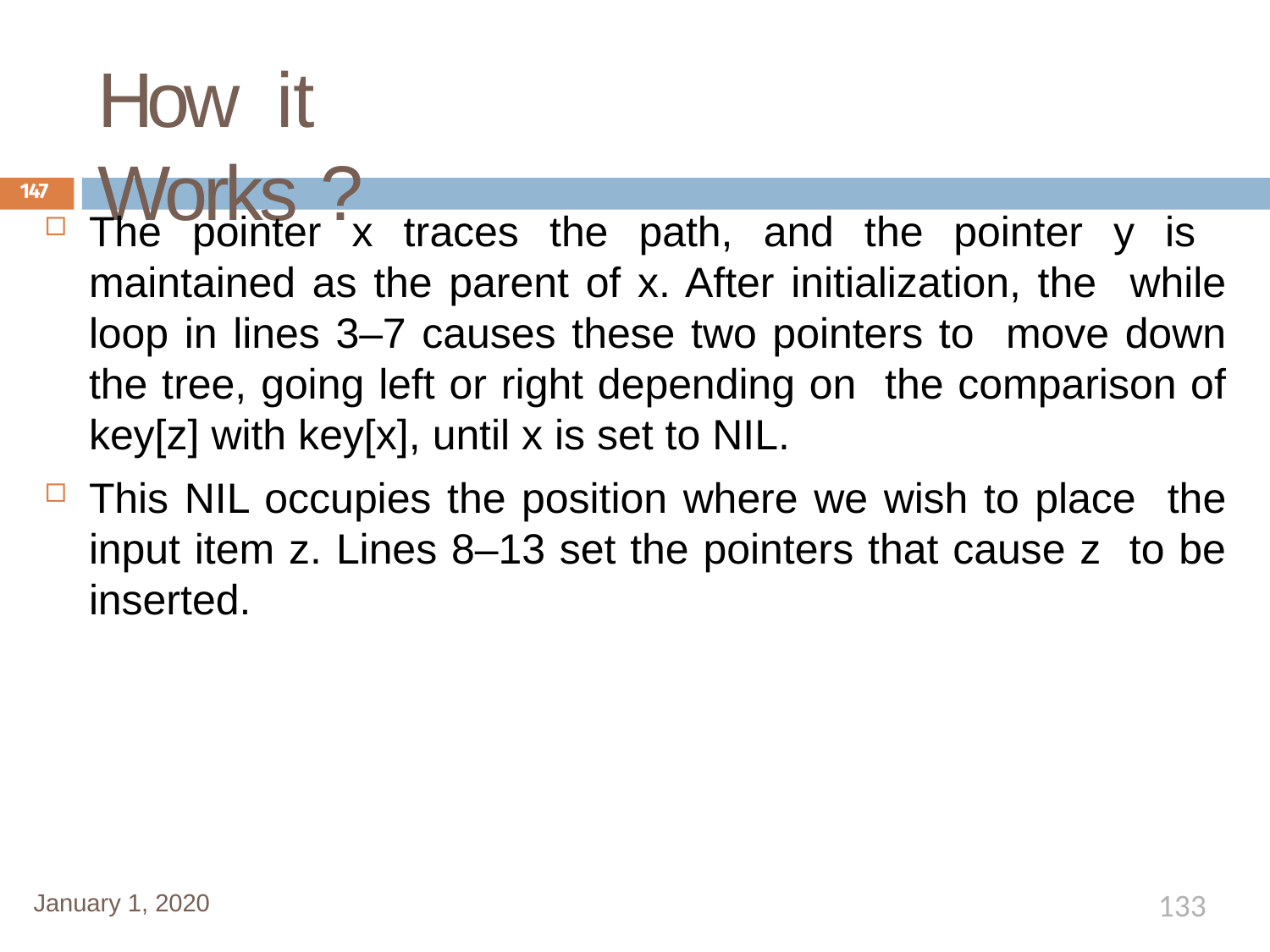

# How  it Works ?
147
The pointer x traces the path, and the pointer y is  maintained as the parent of x. After initialization, the  while loop in lines 3–7 causes these two pointers to  move down the tree, going left or right depending on  the comparison of key[z] with key[x], until x is set to NIL.
This NIL occupies the position where we wish to place  the input item z. Lines 8–13 set the pointers that cause z  to be inserted.
133
January 1, 2020